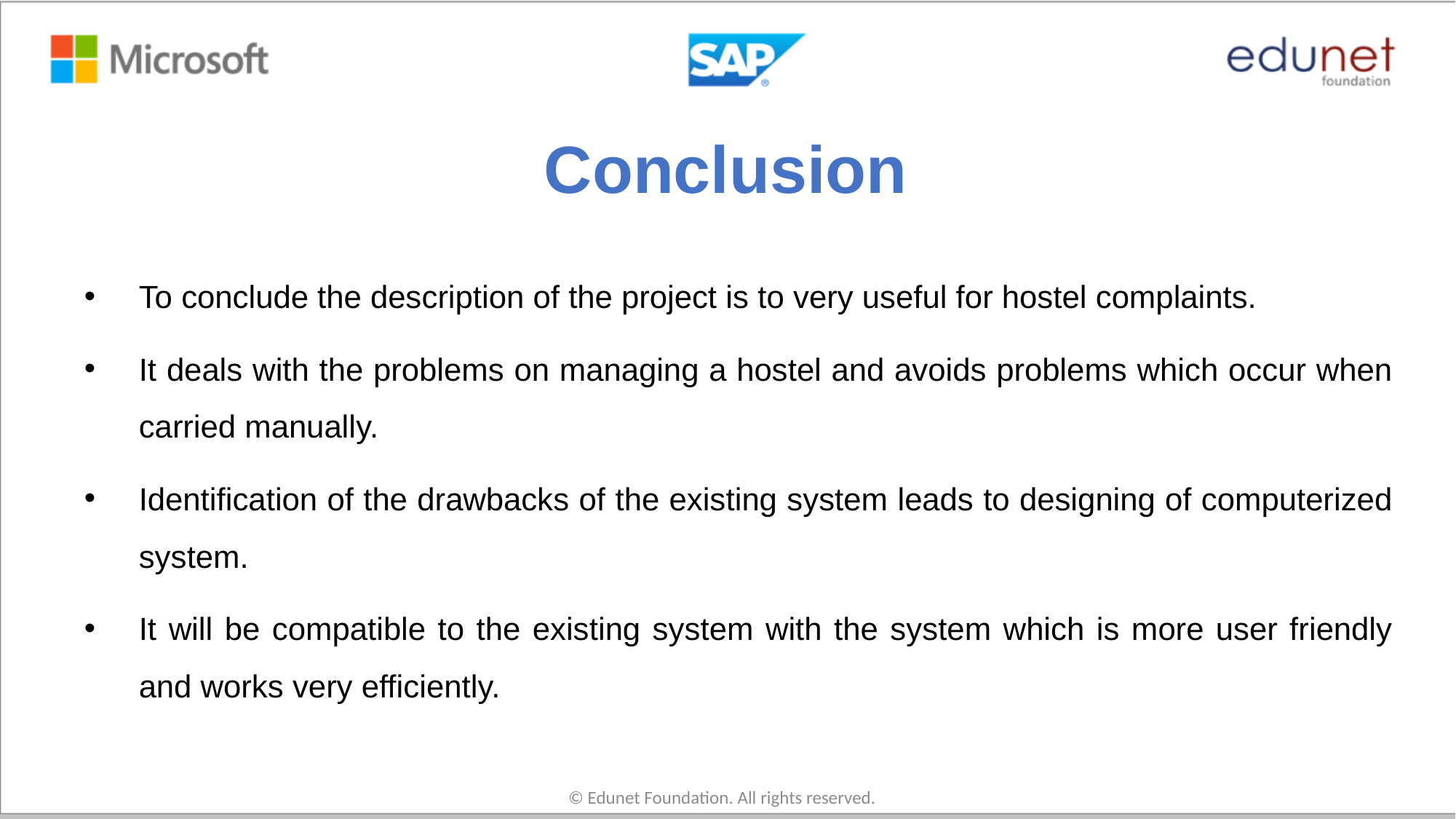

# Conclusion
To conclude the description of the project is to very useful for hostel complaints.
It deals with the problems on managing a hostel and avoids problems which occur when carried manually.
Identification of the drawbacks of the existing system leads to designing of computerized system.
It will be compatible to the existing system with the system which is more user friendly and works very efficiently.

© Edunet Foundation. All rights reserved.